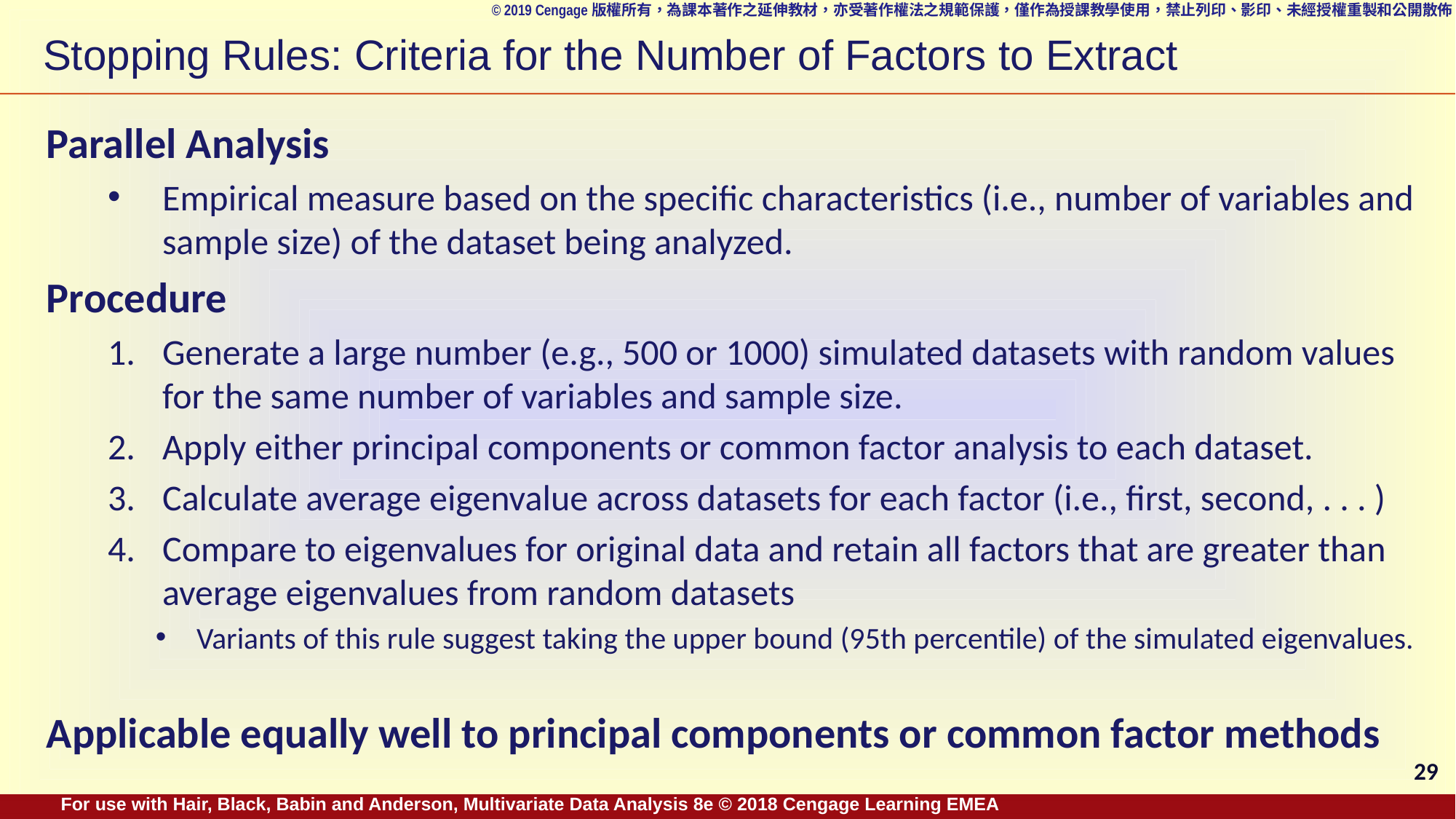

# Stopping Rules: Criteria for the Number of Factors to Extract
Parallel Analysis
Empirical measure based on the specific characteristics (i.e., number of variables and sample size) of the dataset being analyzed.
Procedure
Generate a large number (e.g., 500 or 1000) simulated datasets with random values for the same number of variables and sample size.
Apply either principal components or common factor analysis to each dataset.
Calculate average eigenvalue across datasets for each factor (i.e., first, second, . . . )
Compare to eigenvalues for original data and retain all factors that are greater than average eigenvalues from random datasets
Variants of this rule suggest taking the upper bound (95th percentile) of the simulated eigenvalues.

Applicable equally well to principal components or common factor methods
29
For use with Hair, Black, Babin and Anderson, Multivariate Data Analysis 8e © 2018 Cengage Learning EMEA